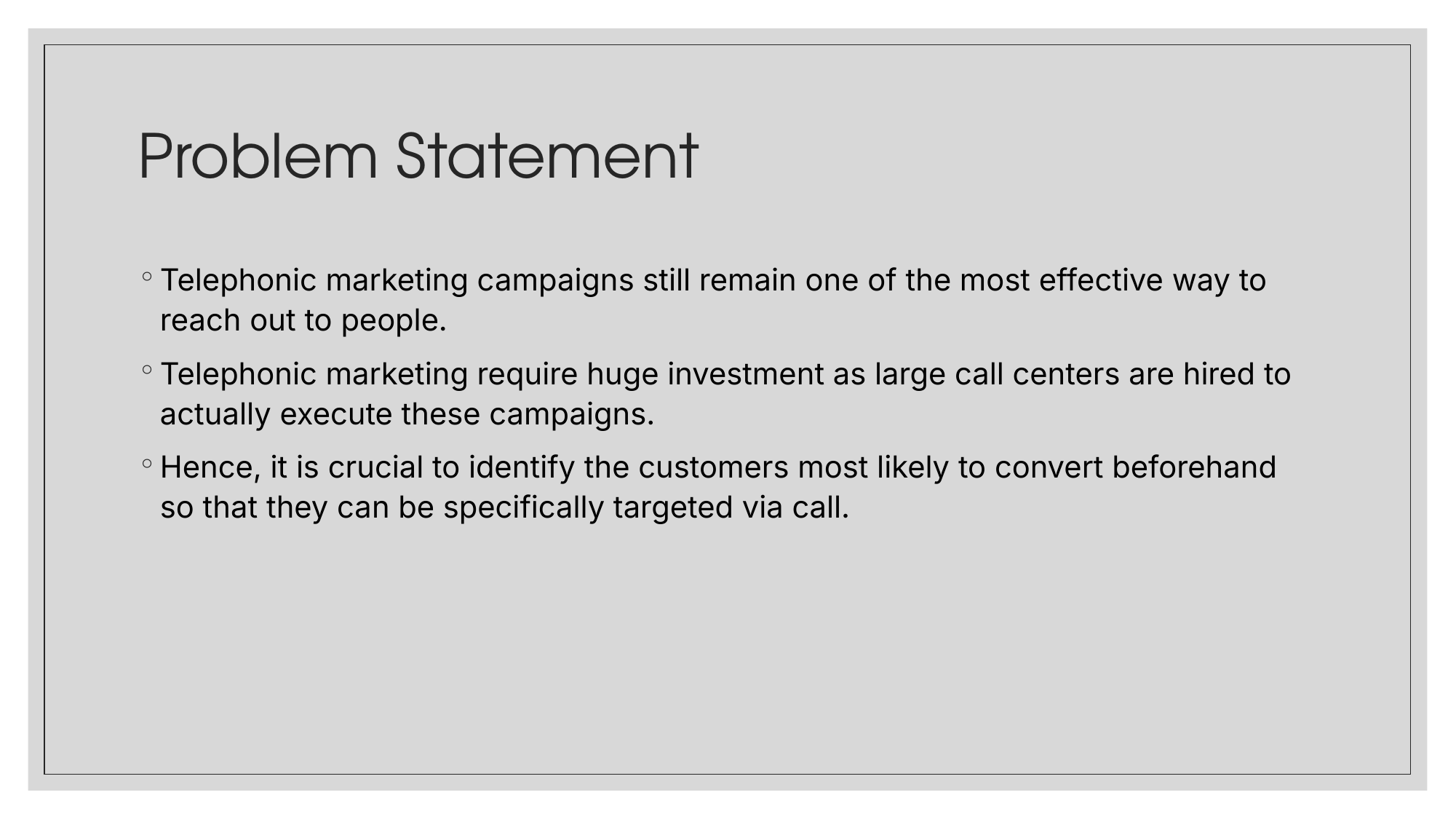

# Problem Statement
Telephonic marketing campaigns still remain one of the most effective way to reach out to people.
Telephonic marketing require huge investment as large call centers are hired to actually execute these campaigns.
Hence, it is crucial to identify the customers most likely to convert beforehand so that they can be specifically targeted via call.